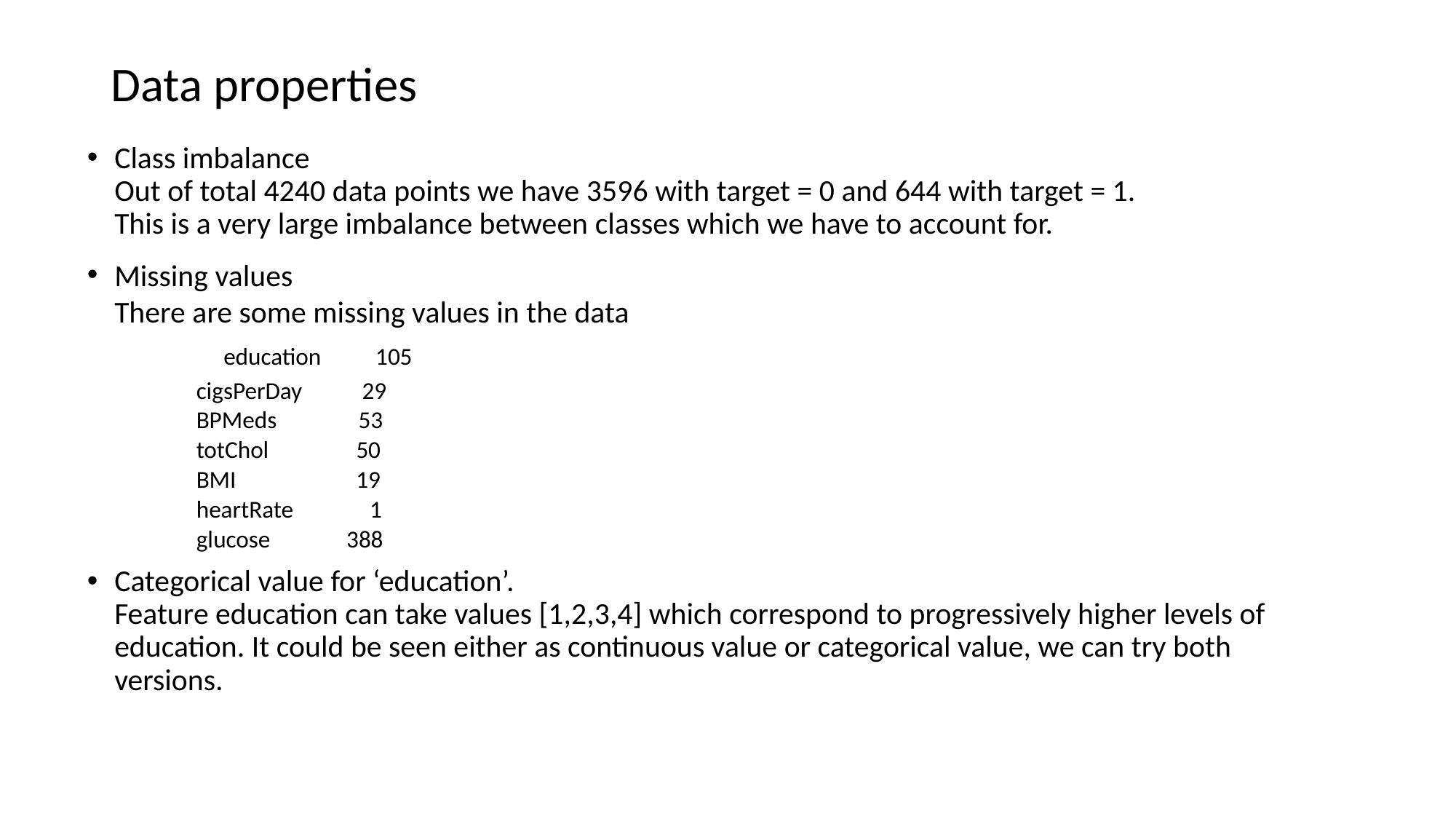

# Data properties
Class imbalance
Out of total 4240 data points we have 3596 with target = 0 and 644 with target = 1.
This is a very large imbalance between classes which we have to account for.
Missing values
There are some missing values in the data
	education          105
	cigsPerDay           29
	BPMeds               53
	totChol                50
	BMI                      19
	heartRate              1
	glucose              388
Categorical value for ‘education’.
Feature education can take values [1,2,3,4] which correspond to progressively higher levels of education. It could be seen either as continuous value or categorical value, we can try both versions.